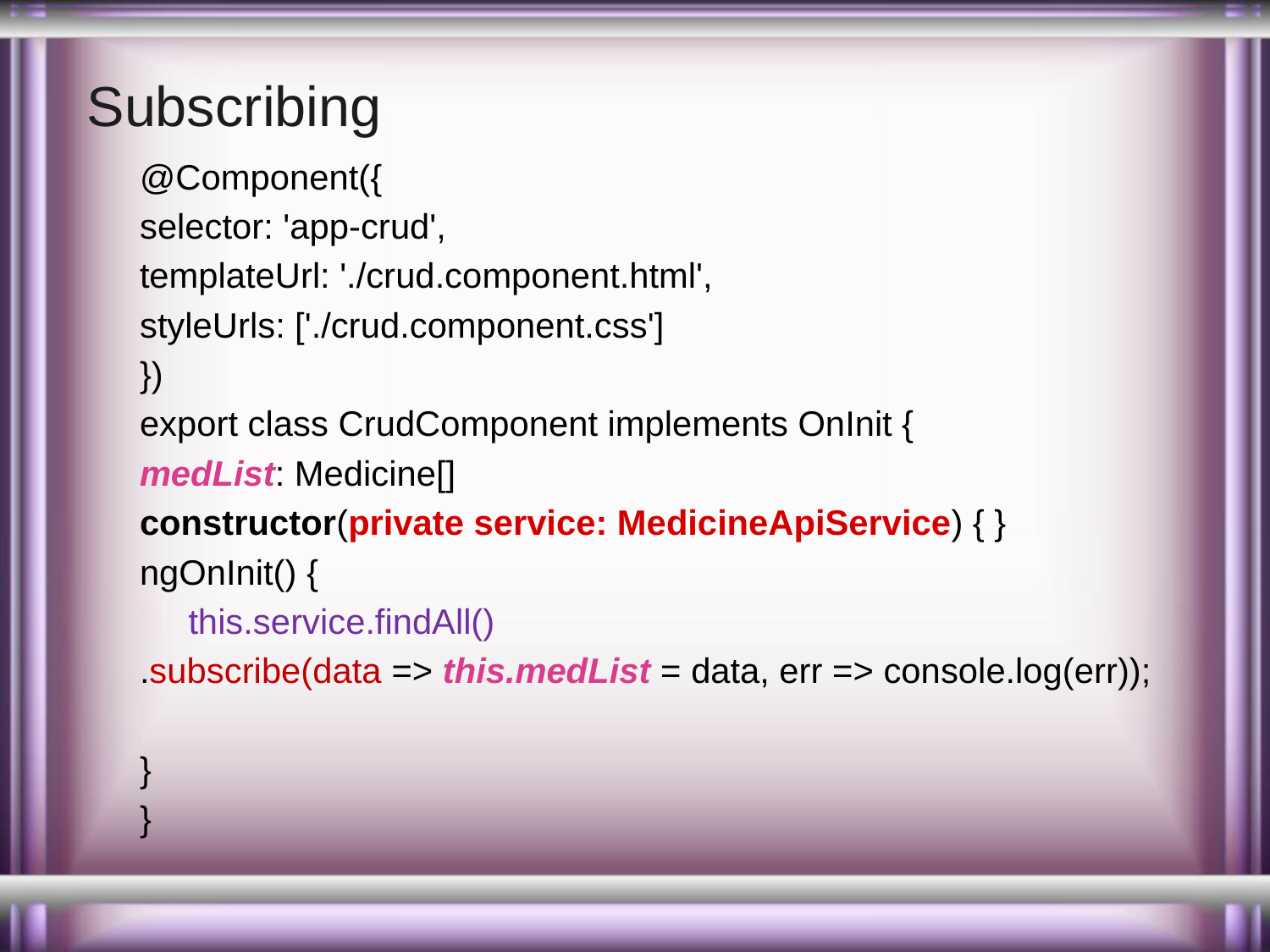

# Subscribing
@Component({
selector: 'app-crud',
templateUrl: './crud.component.html',
styleUrls: ['./crud.component.css']
})
export class CrudComponent implements OnInit {
medList: Medicine[]
constructor(private service: MedicineApiService) { }
ngOnInit() {
     this.service.findAll()
.subscribe(data => this.medList = data, err => console.log(err));

}
}